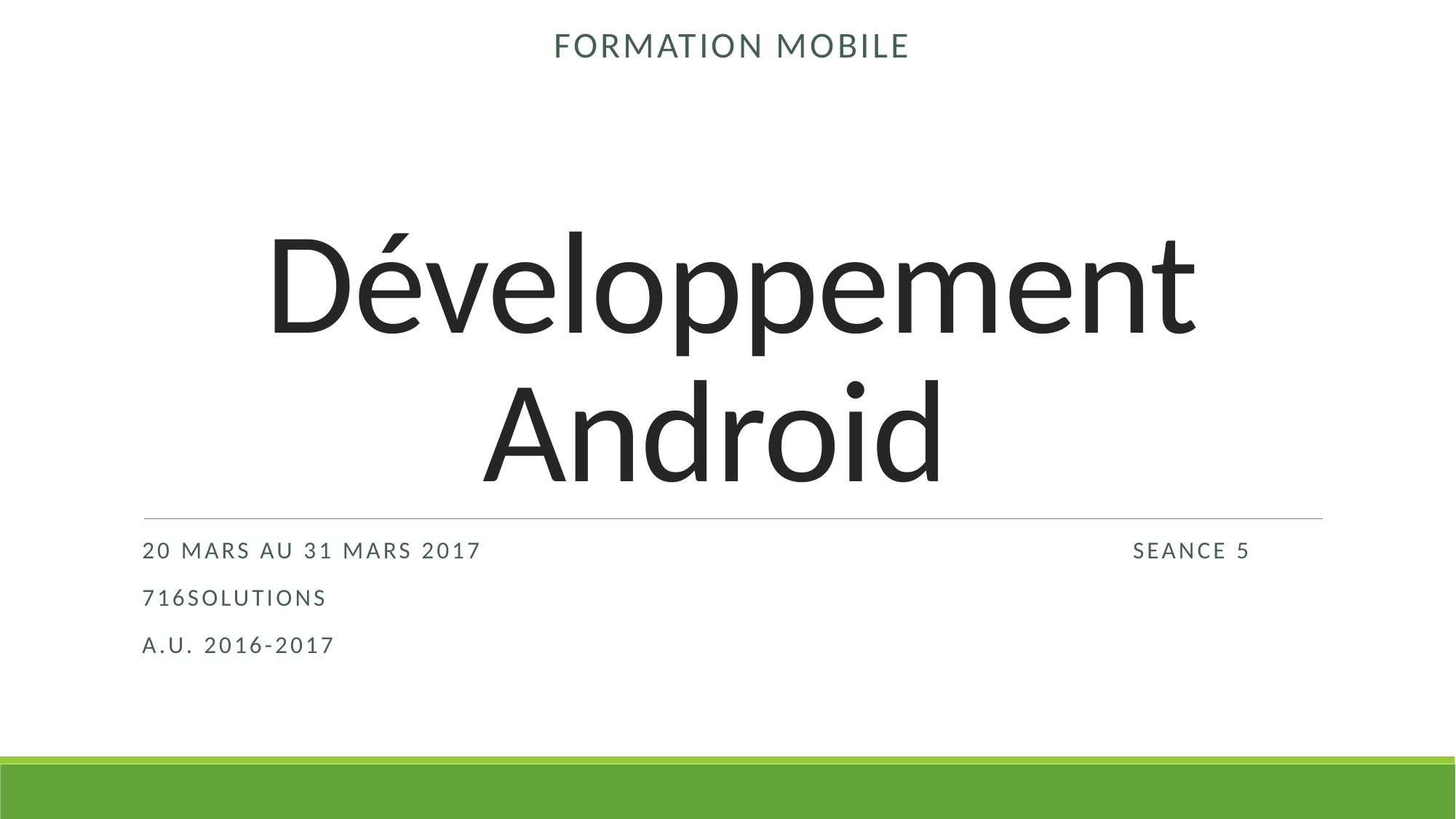

Formation Mobile
# Développement Android

20 Mars au 31 MARS 2017 						 SEANCE 5
716Solutions
A.U. 2016-2017